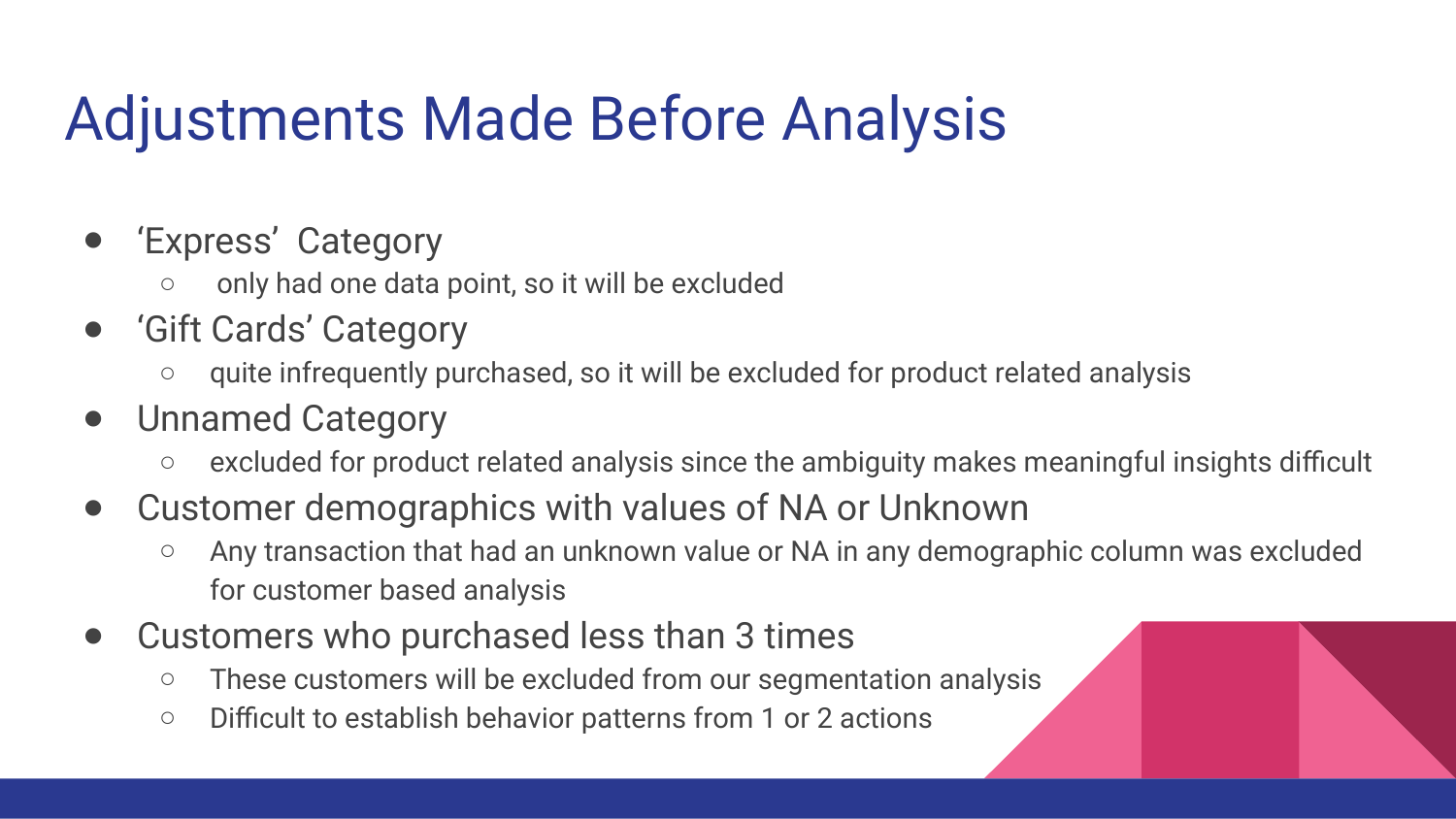

# Adjustments Made Before Analysis
‘Express’  Category
 only had one data point, so it will be excluded
‘Gift Cards’ Category
quite infrequently purchased, so it will be excluded for product related analysis
Unnamed Category
excluded for product related analysis since the ambiguity makes meaningful insights difficult
Customer demographics with values of NA or Unknown
Any transaction that had an unknown value or NA in any demographic column was excluded for customer based analysis
Customers who purchased less than 3 times
These customers will be excluded from our segmentation analysis
Difficult to establish behavior patterns from 1 or 2 actions